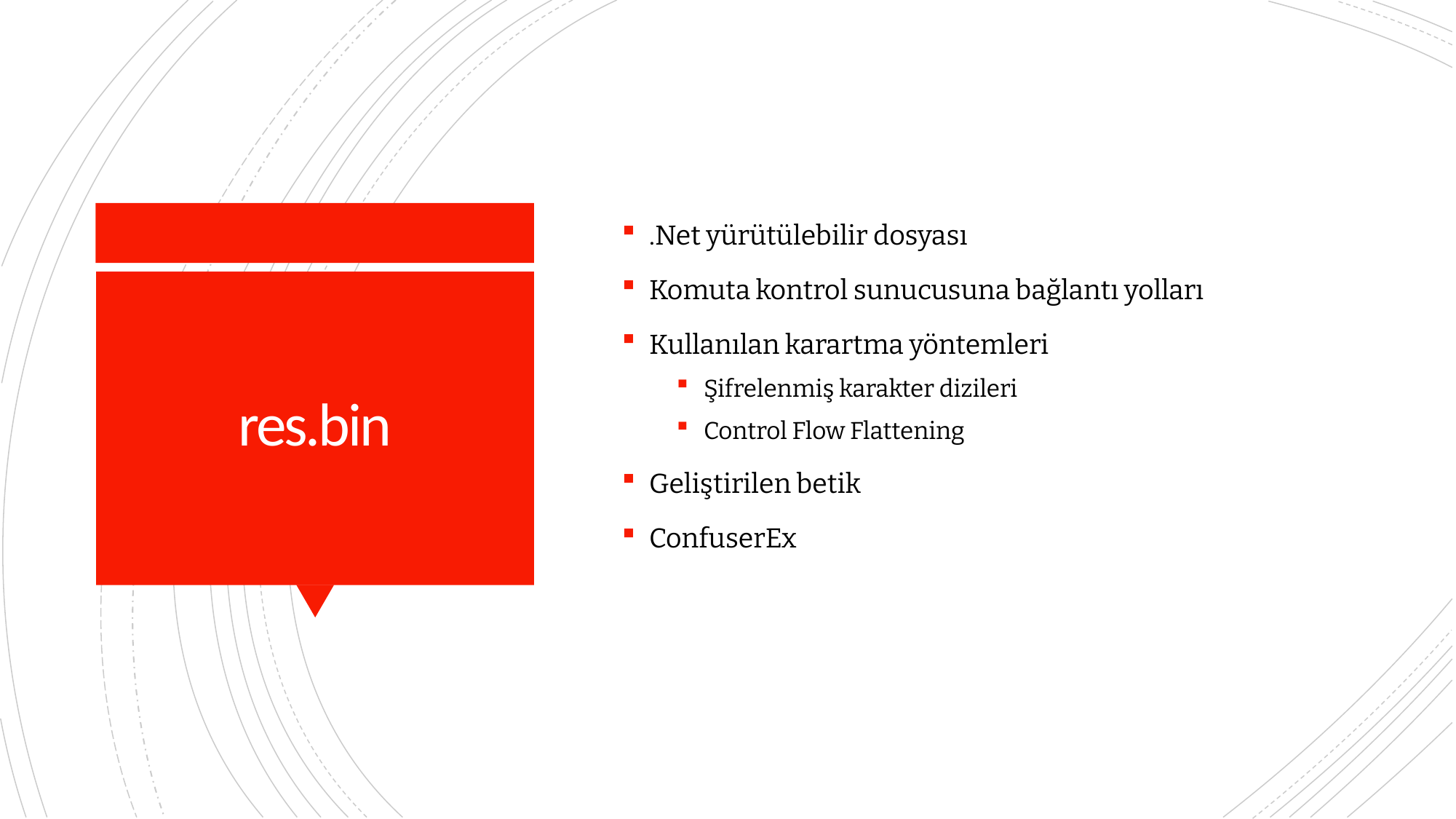

.Net yürütülebilir dosyası
Komuta kontrol sunucusuna bağlantı yolları
Kullanılan karartma yöntemleri
Şifrelenmiş karakter dizileri
Control Flow Flattening
Geliştirilen betik
ConfuserEx

# res.bin